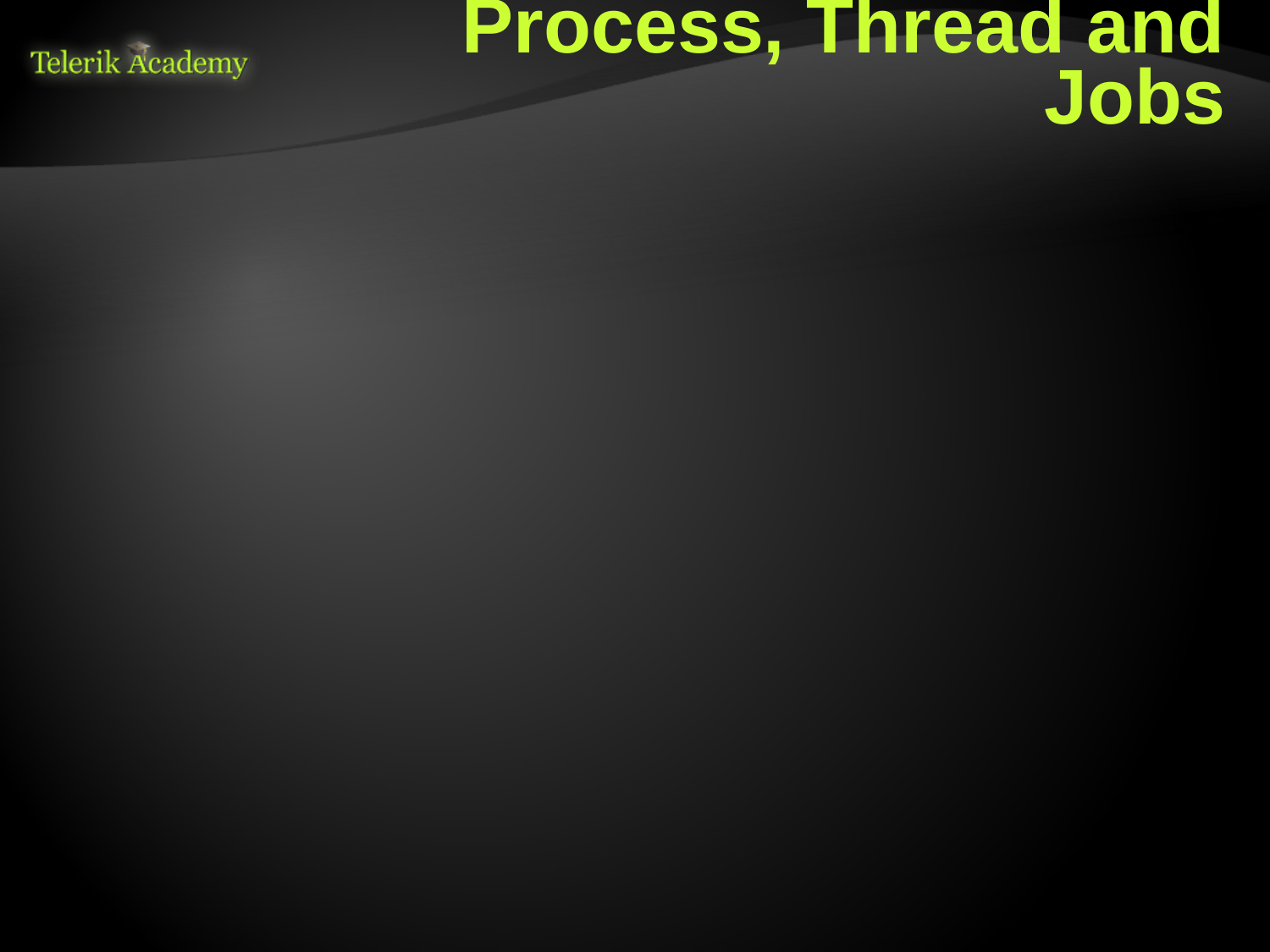

# Process, Thread and Jobs
What is a process?
Represents an instance of a running program
You create a process to run a program
Starting an application creates a process
What is a thread?
An execution context within a process
All threads in a process share the same per-process address space
What is a job?
Allows groups of process to be managed as a single unit